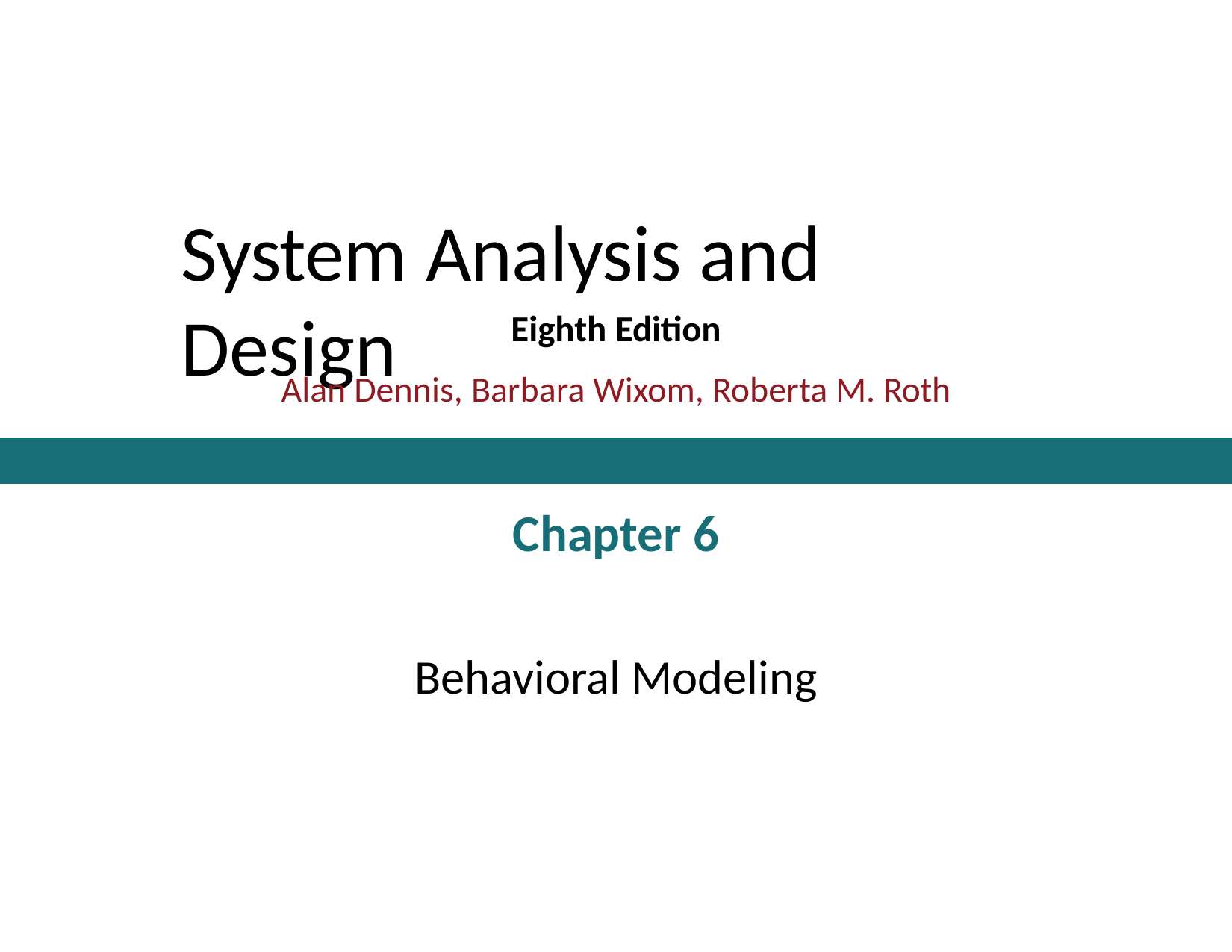

# System Analysis and Design
Eighth Edition
Alan Dennis, Barbara Wixom, Roberta M. Roth

Chapter 6

Behavioral Modeling